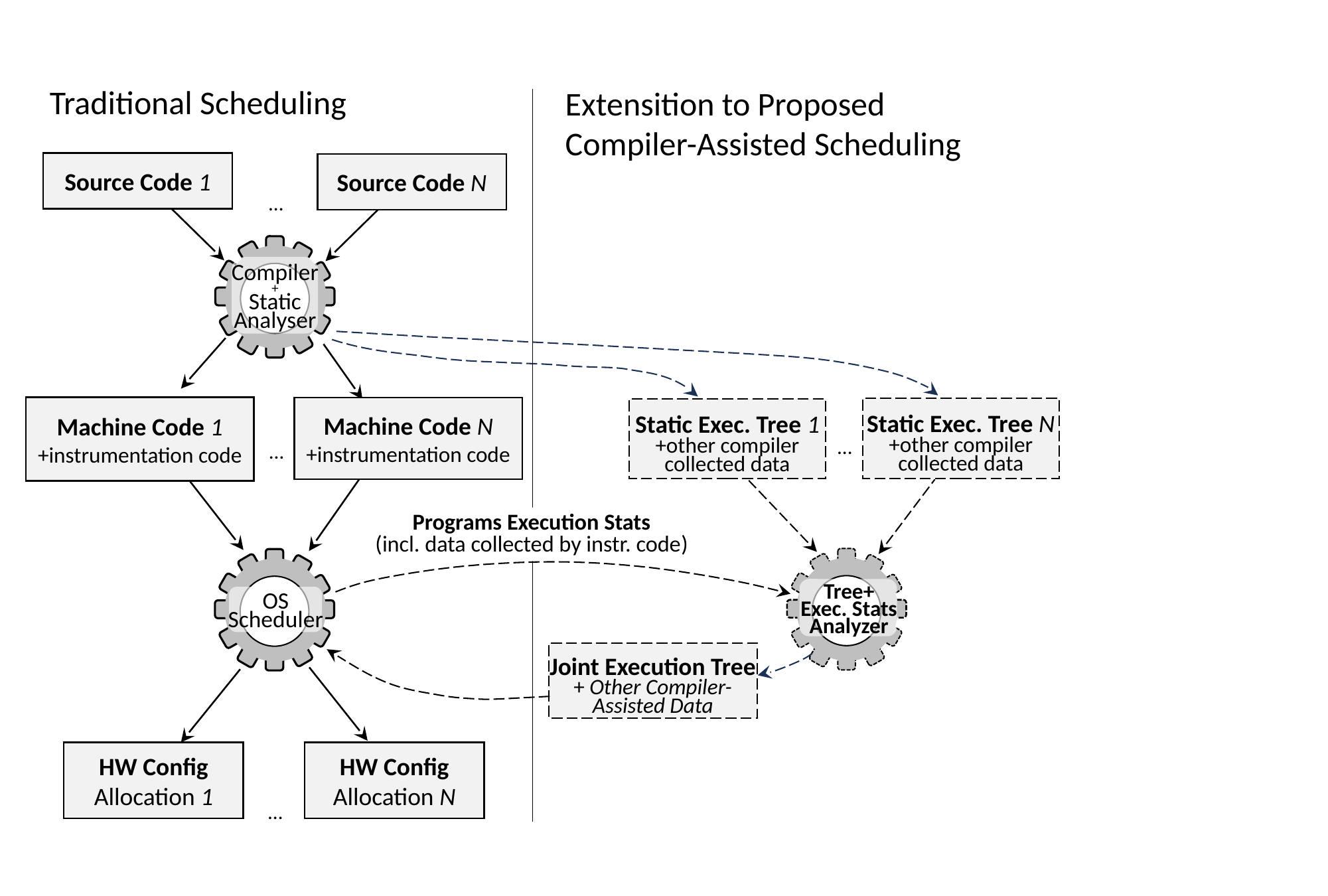

Traditional Scheduling
Extensition to Proposed
Compiler-Assisted Scheduling
Source Code 1
Source Code N
…

Compiler
+
Static Analyser

Machine Code 1
+instrumentation code
Machine Code N
+instrumentation code
Static Exec. Tree N
+other compiler
collected data
Static Exec. Tree 1
+other compiler
collected data
…
…
Programs Execution Stats
(incl. data collected by instr. code)

Tree+
Exec. Stats
Analyzer

OS
Scheduler

Joint Execution Tree
+ Other Compiler-Assisted Data

HW Config Allocation N
HW Config Allocation 1
…